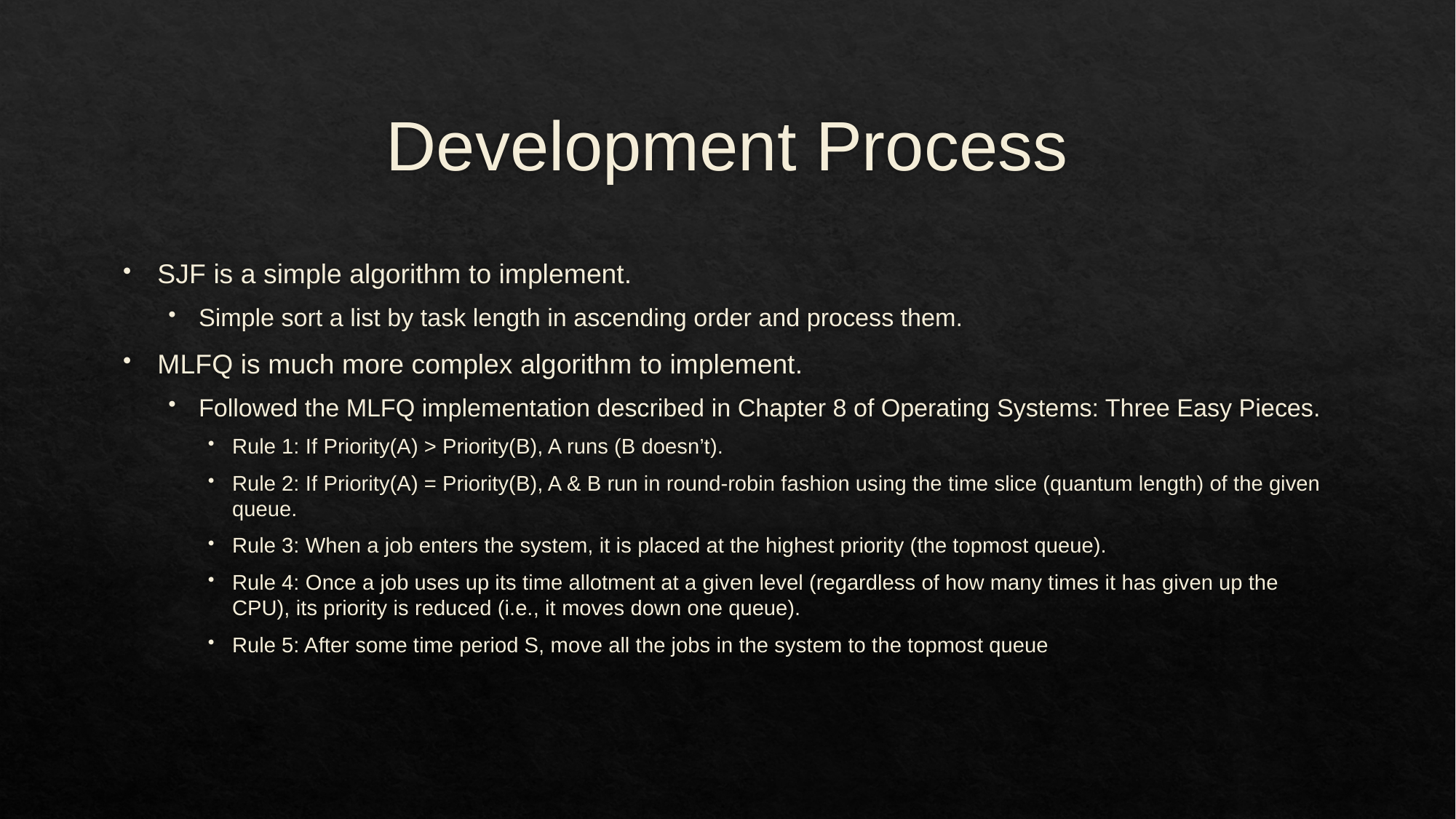

# Development Process
SJF is a simple algorithm to implement.
Simple sort a list by task length in ascending order and process them.
MLFQ is much more complex algorithm to implement.
Followed the MLFQ implementation described in Chapter 8 of Operating Systems: Three Easy Pieces.
Rule 1: If Priority(A) > Priority(B), A runs (B doesn’t).
Rule 2: If Priority(A) = Priority(B), A & B run in round-robin fashion using the time slice (quantum length) of the given queue.
Rule 3: When a job enters the system, it is placed at the highest priority (the topmost queue).
Rule 4: Once a job uses up its time allotment at a given level (regardless of how many times it has given up the CPU), its priority is reduced (i.e., it moves down one queue).
Rule 5: After some time period S, move all the jobs in the system to the topmost queue